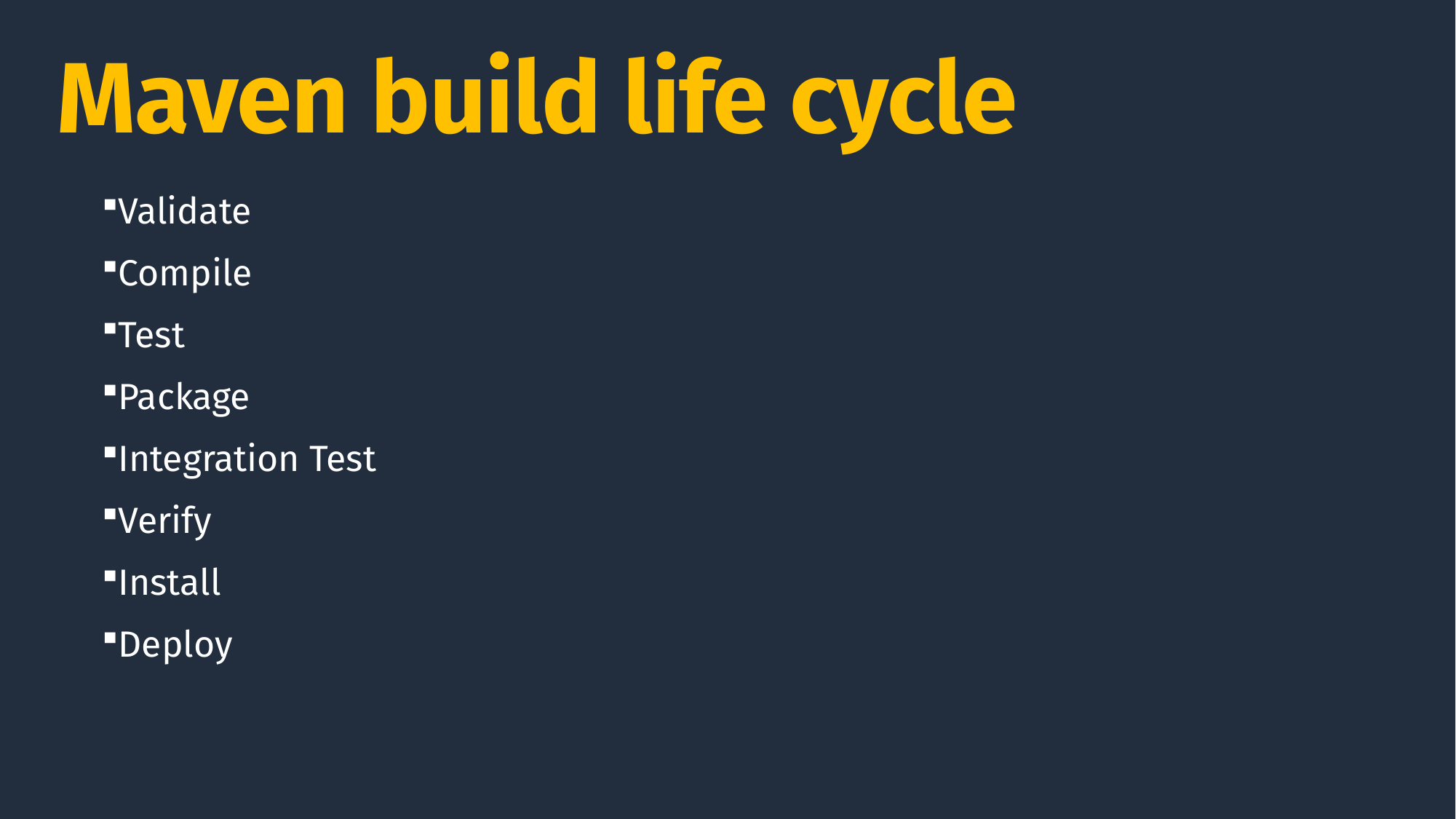

Maven build life cycle
Validate
Compile
Test
Package
Integration Test
Verify
Install
Deploy